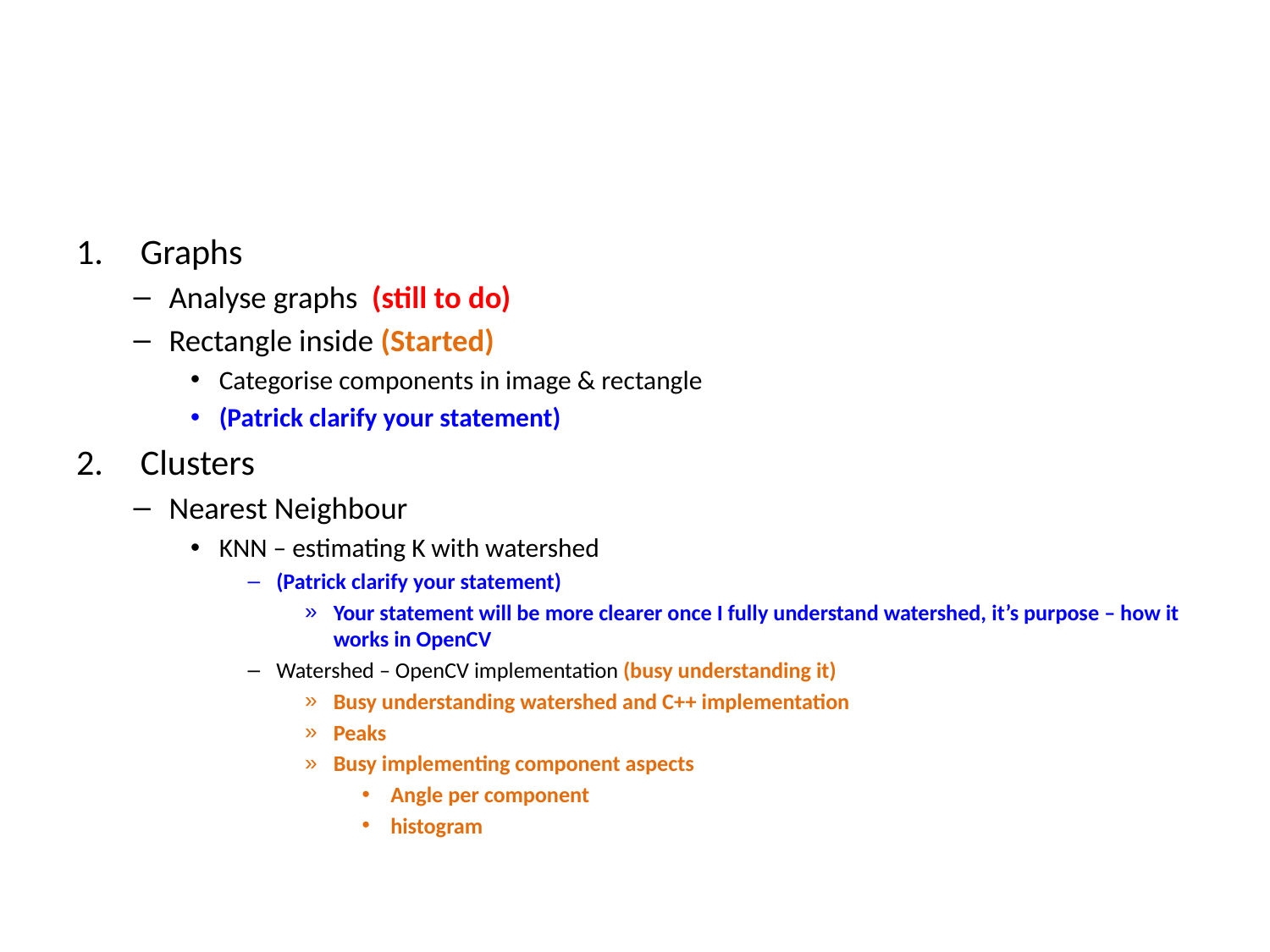

#
Graphs
Analyse graphs  (still to do)
Rectangle inside (Started)
Categorise components in image & rectangle
(Patrick clarify your statement)
Clusters
Nearest Neighbour
KNN – estimating K with watershed
(Patrick clarify your statement)
Your statement will be more clearer once I fully understand watershed, it’s purpose – how it works in OpenCV
Watershed – OpenCV implementation (busy understanding it)
Busy understanding watershed and C++ implementation
Peaks
Busy implementing component aspects
Angle per component
histogram